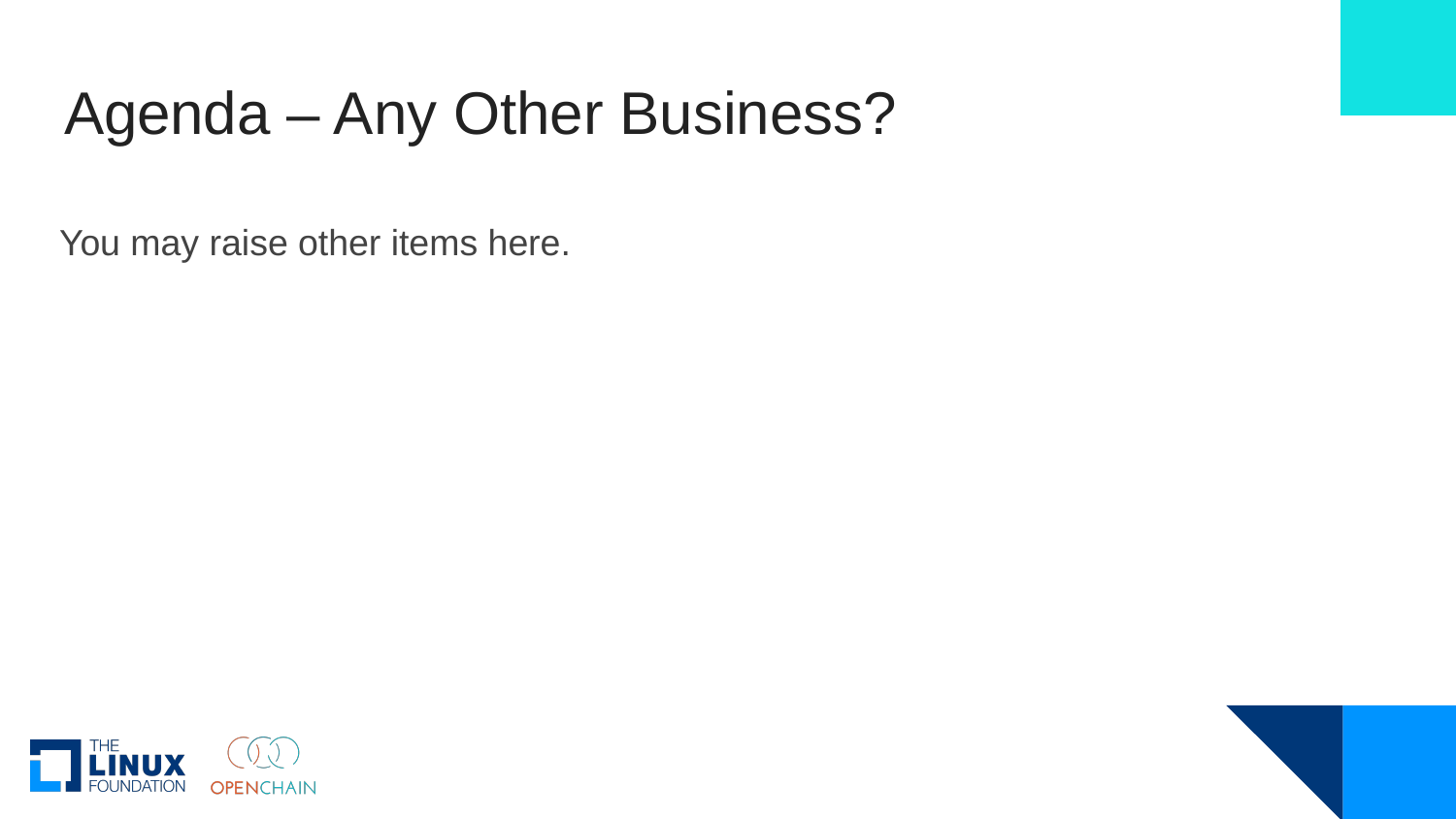

# Agenda – Any Other Business?
You may raise other items here.